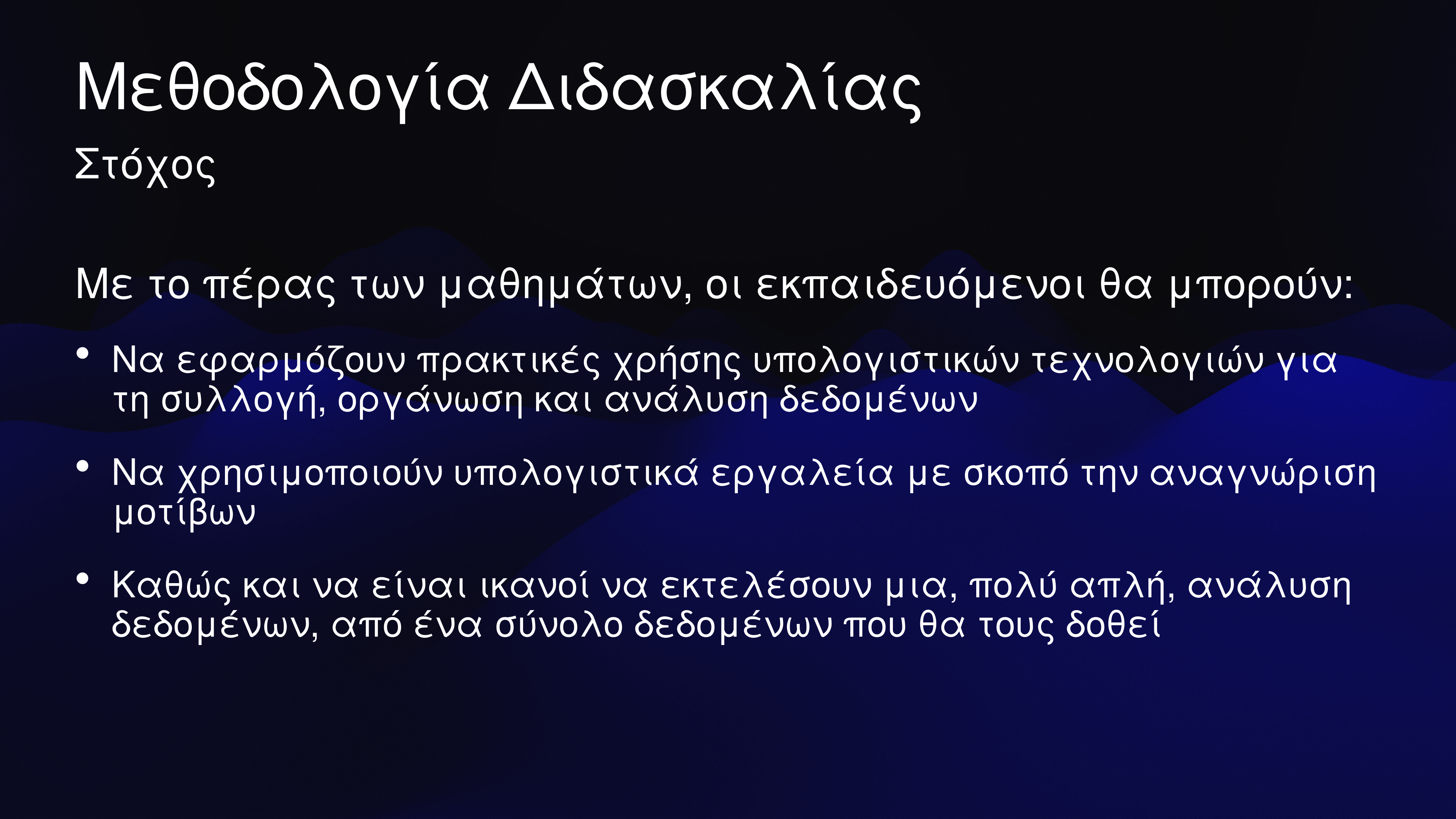

# Μεθοδολογία Διδασκαλίας
Στόχος
Με το πέρας των μαθημάτων, οι εκπαιδευόμενοι θα μπορούν:
Να εφαρμόζουν πρακτικές χρήσης υπολογιστικών τεχνολογιών για τη συλλογή, οργάνωση και ανάλυση δεδομένων
Να χρησιμοποιούν υπολογιστικά εργαλεία με σκοπό την αναγνώριση μοτίβων
Καθώς και να είναι ικανοί να εκτελέσουν μια, πολύ απλή, ανάλυση δεδομένων, από ένα σύνολο δεδομένων που θα τους δοθεί